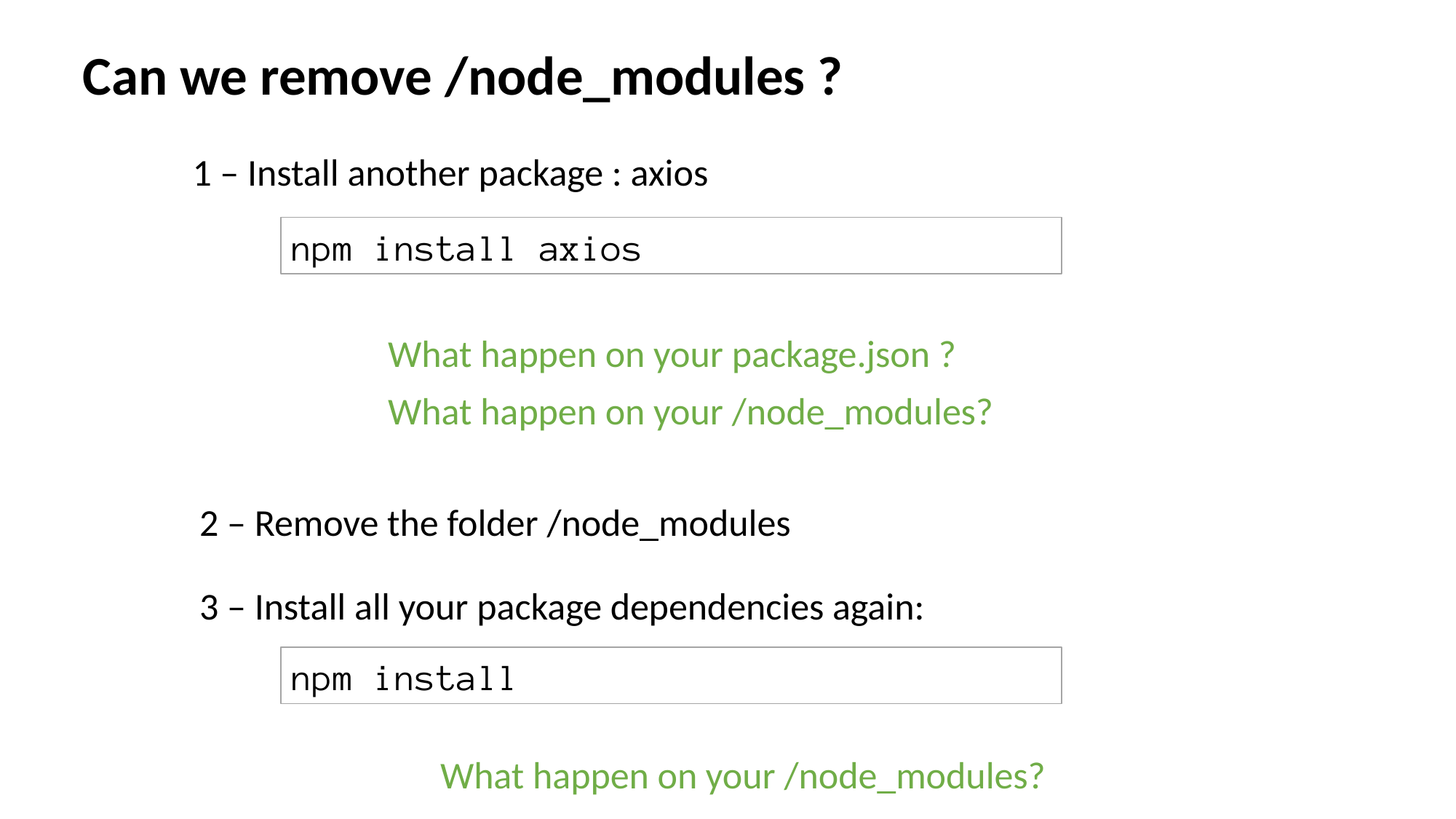

Can we remove /node_modules ?
1 – Install another package : axios
npm install axios
What happen on your package.json ?
What happen on your /node_modules?
2 – Remove the folder /node_modules
3 – Install all your package dependencies again:
npm install
What happen on your /node_modules?